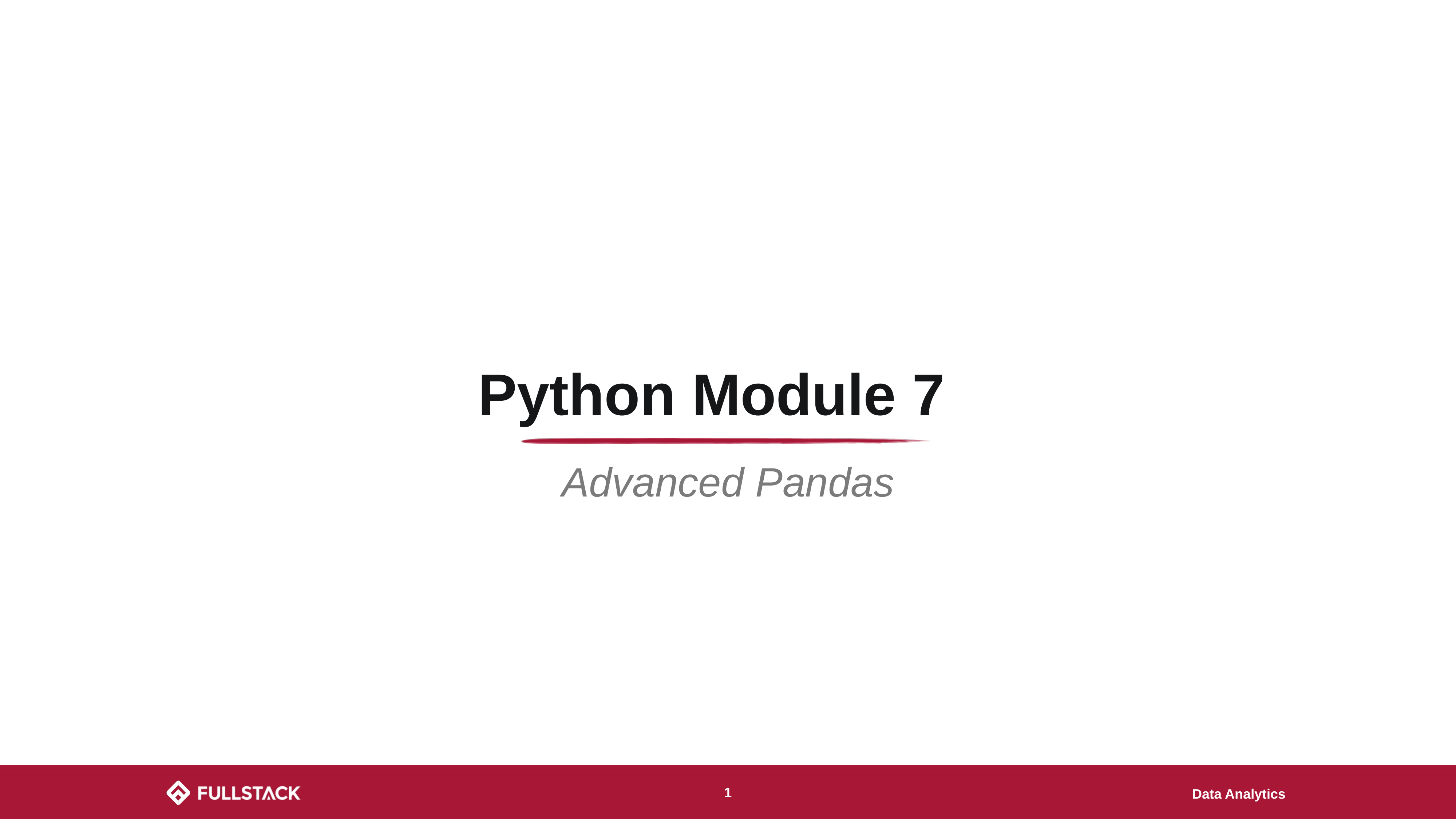

Python Module 7
Advanced Pandas
1
Data Analytics